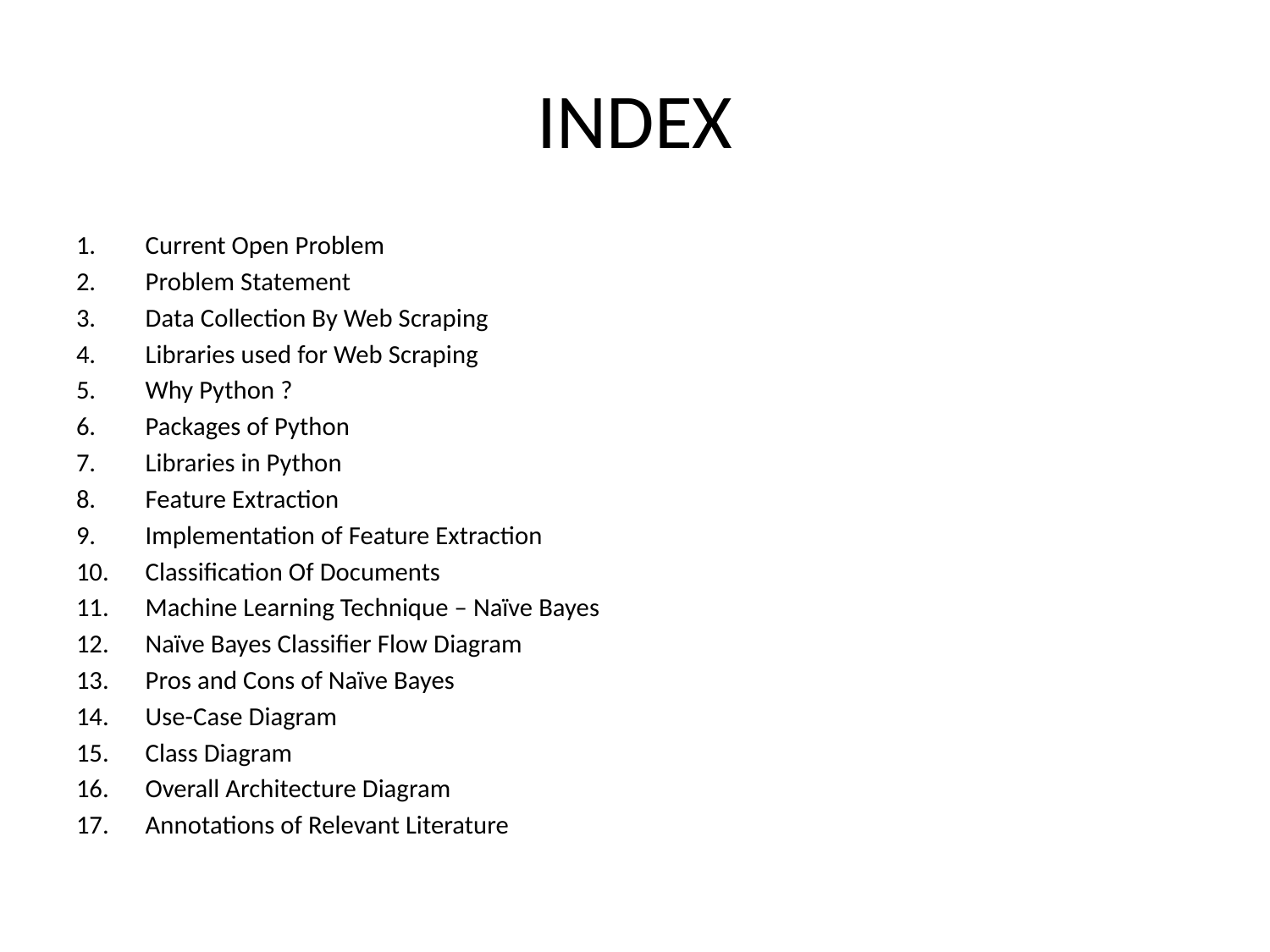

# INDEX
Current Open Problem
Problem Statement
Data Collection By Web Scraping
Libraries used for Web Scraping
Why Python ?
Packages of Python
Libraries in Python
Feature Extraction
Implementation of Feature Extraction
Classification Of Documents
Machine Learning Technique – Naïve Bayes
Naïve Bayes Classifier Flow Diagram
Pros and Cons of Naïve Bayes
Use-Case Diagram
Class Diagram
Overall Architecture Diagram
Annotations of Relevant Literature